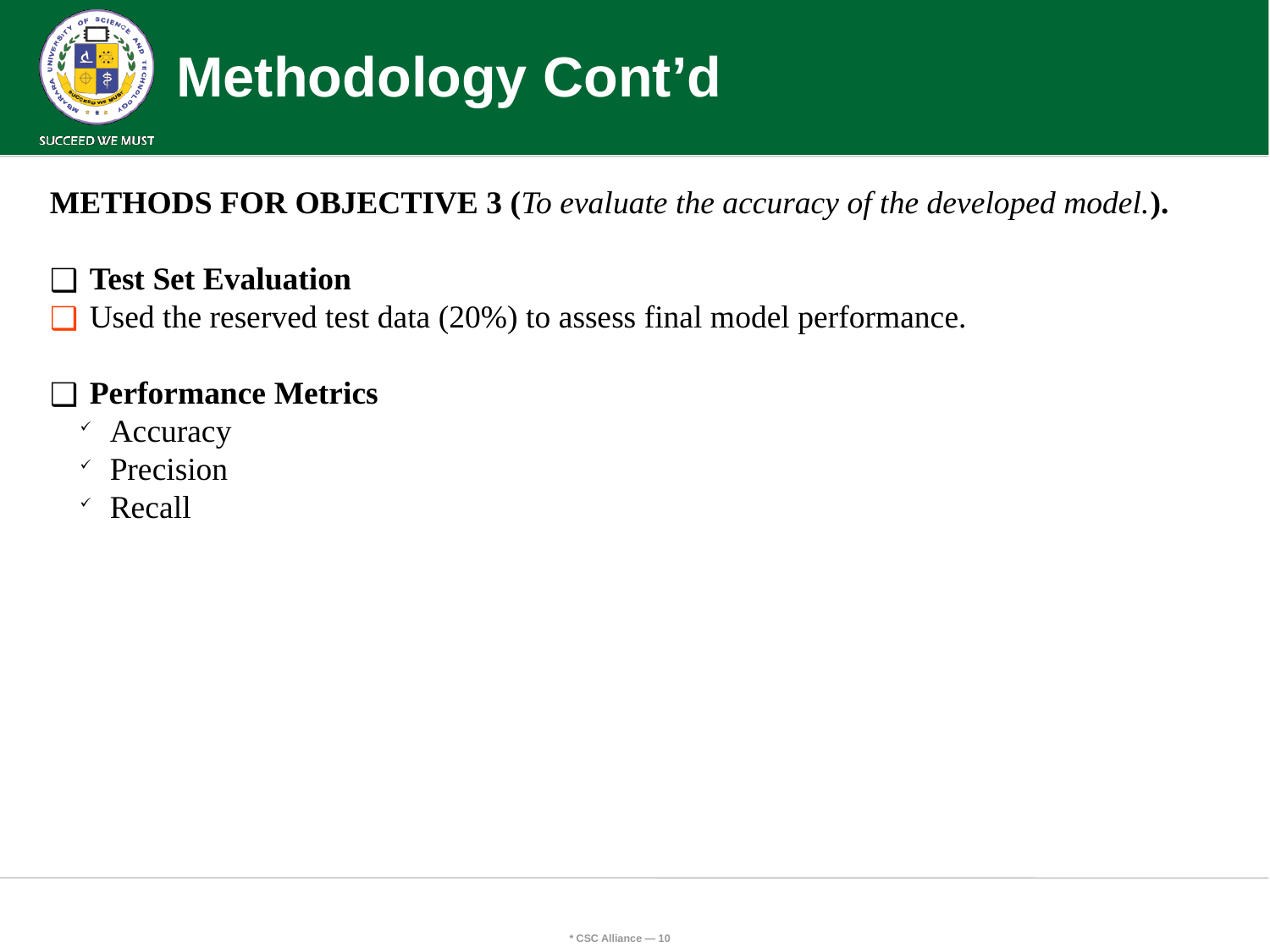

Methodology Cont’d

METHODS FOR OBJECTIVE 3 (To evaluate the accuracy of the developed model.).

Test Set Evaluation
Used the reserved test data (20%) to assess final model performance.

Performance Metrics
Accuracy
Precision
Recall